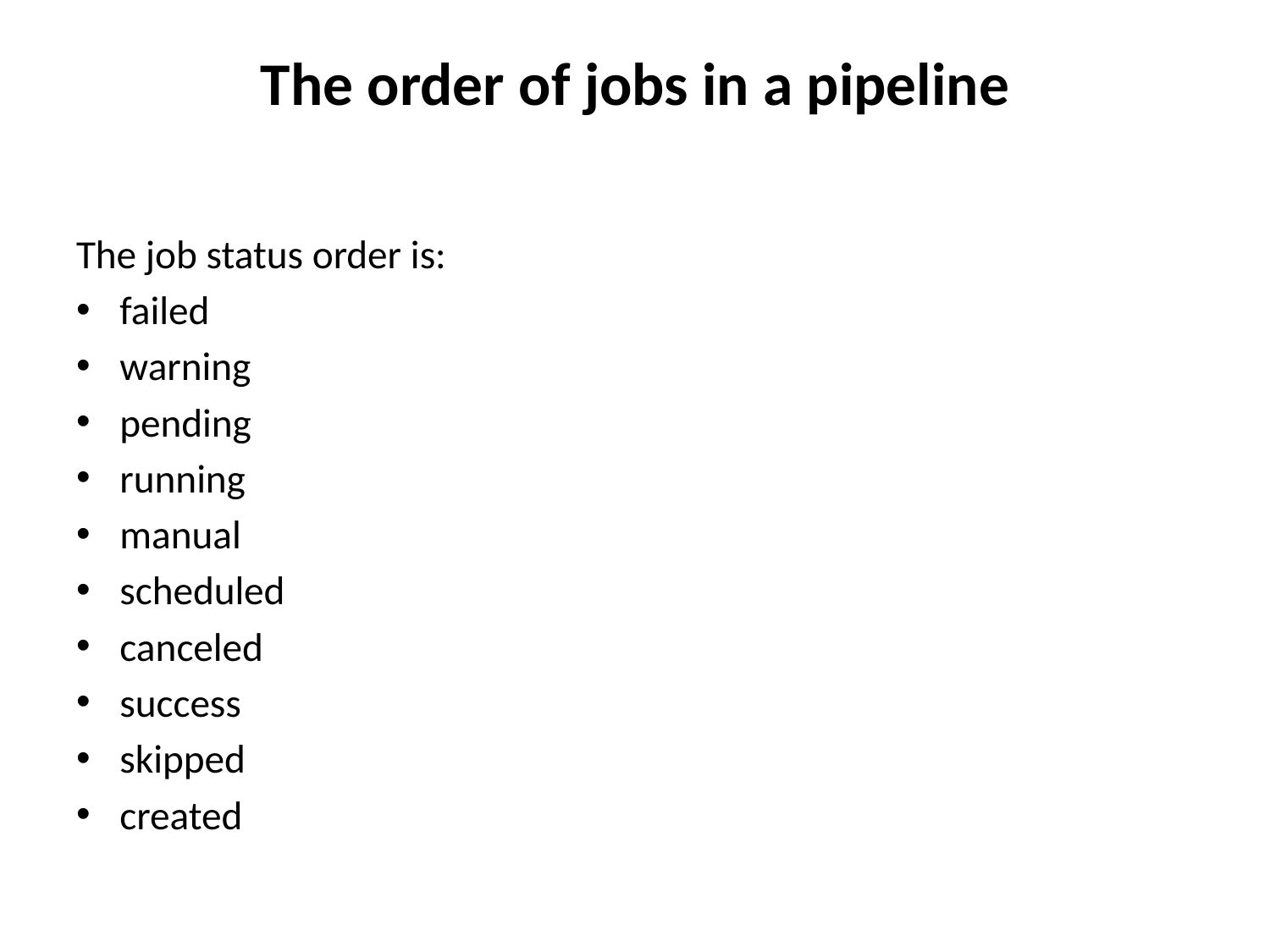

# The order of jobs in a pipeline
The job status order is:
failed
warning
pending
running
manual
scheduled
canceled
success
skipped
created